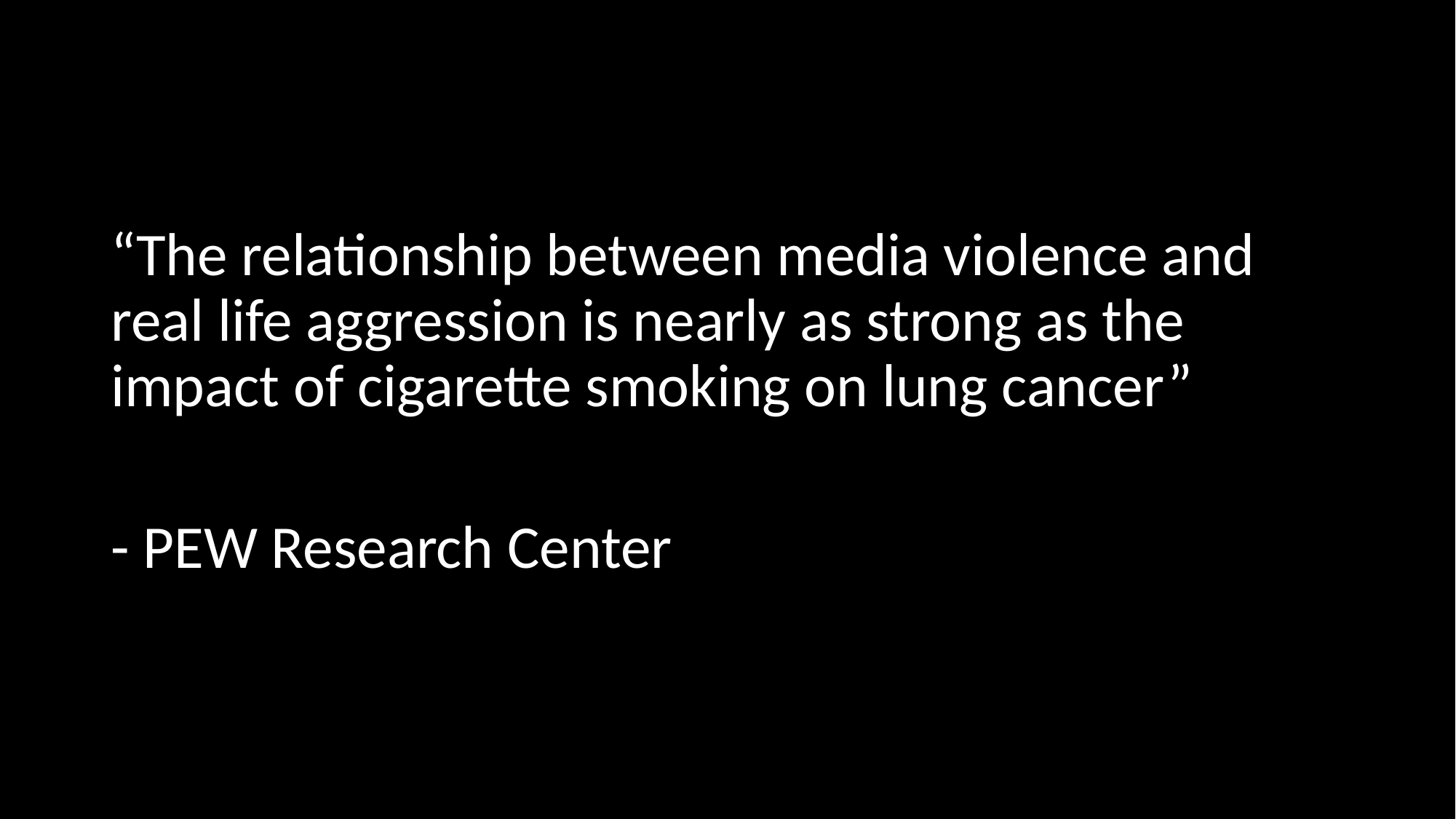

“The relationship between media violence and real life aggression is nearly as strong as the impact of cigarette smoking on lung cancer”

- PEW Research Center